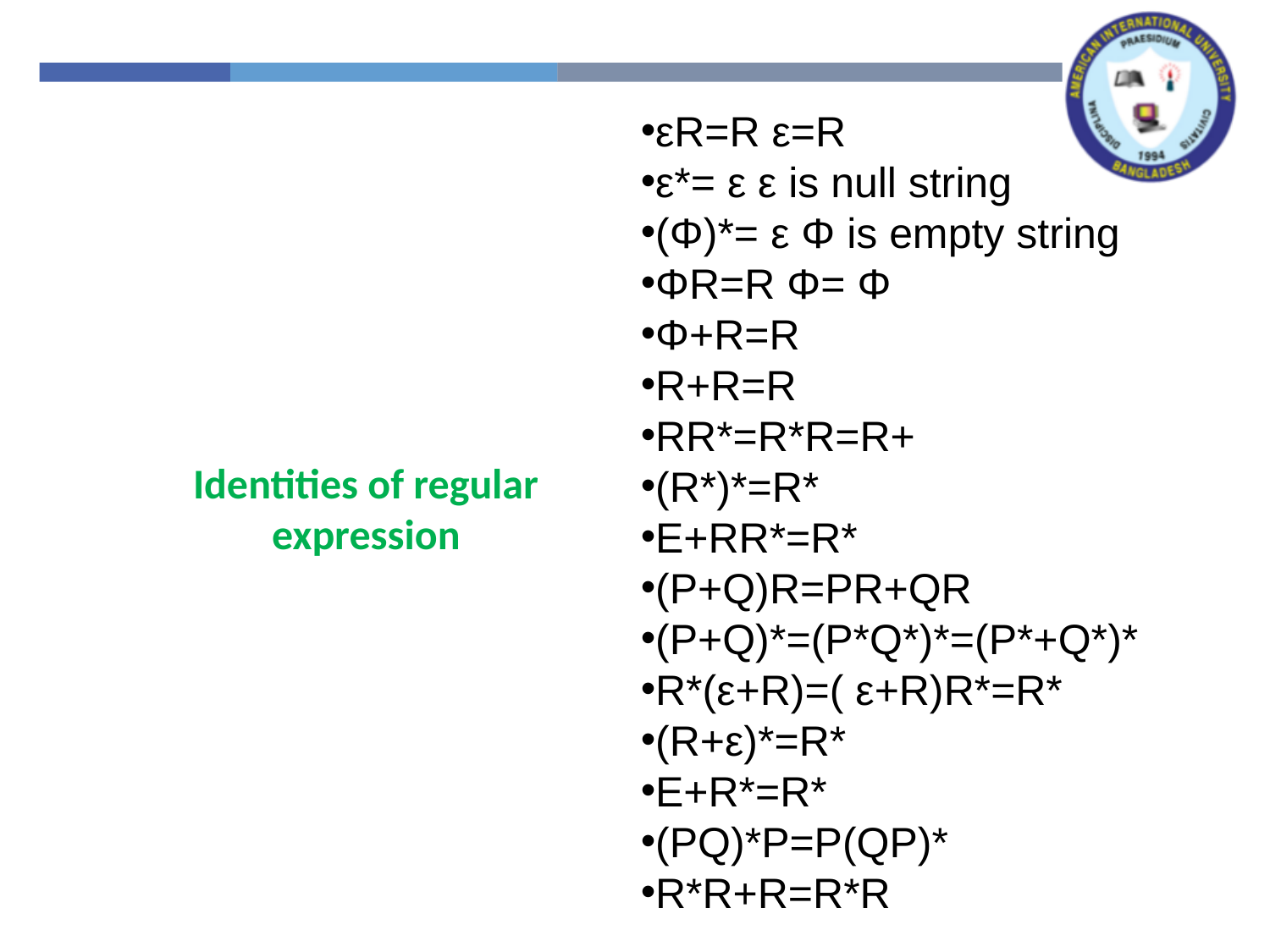

εR=R ε=R
ε*= ε ε is null string
(Φ)*= ε Φ is empty string
ΦR=R Φ= Φ
Φ+R=R
R+R=R
RR*=R*R=R+
(R*)*=R*
Ε+RR*=R*
(P+Q)R=PR+QR
(P+Q)*=(P*Q*)*=(P*+Q*)*
R*(ε+R)=( ε+R)R*=R*
(R+ε)*=R*
Ε+R*=R*
(PQ)*P=P(QP)*
R*R+R=R*R
Identities of regular expression